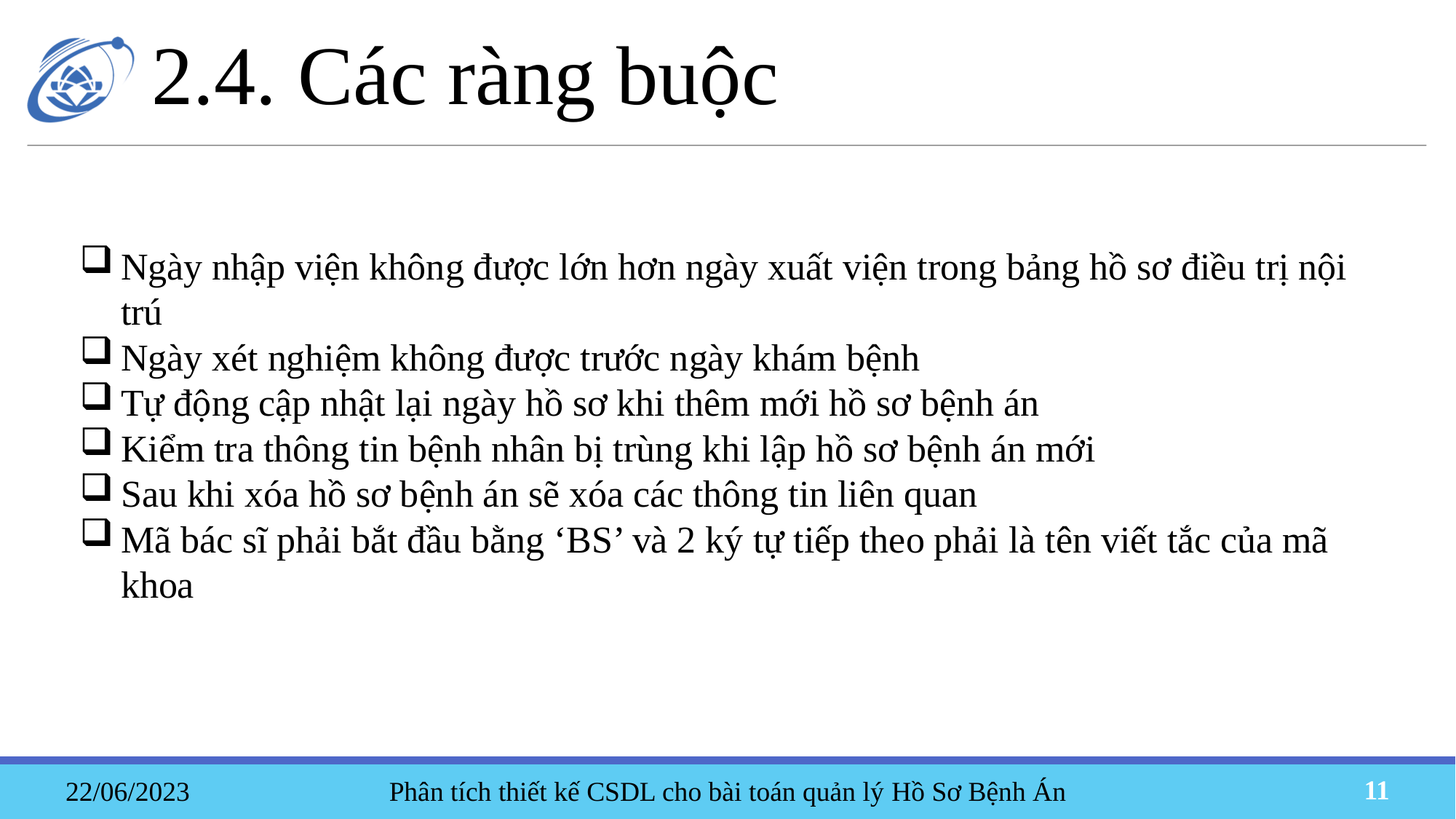

2.4. Các ràng buộc
Ngày nhập viện không được lớn hơn ngày xuất viện trong bảng hồ sơ điều trị nội trú
Ngày xét nghiệm không được trước ngày khám bệnh
Tự động cập nhật lại ngày hồ sơ khi thêm mới hồ sơ bệnh án
Kiểm tra thông tin bệnh nhân bị trùng khi lập hồ sơ bệnh án mới
Sau khi xóa hồ sơ bệnh án sẽ xóa các thông tin liên quan
Mã bác sĩ phải bắt đầu bằng ‘BS’ và 2 ký tự tiếp theo phải là tên viết tắc của mã khoa
Phân tích thiết kế CSDL cho bài toán quản lý Hồ Sơ Bệnh Án
22/06/2023
11